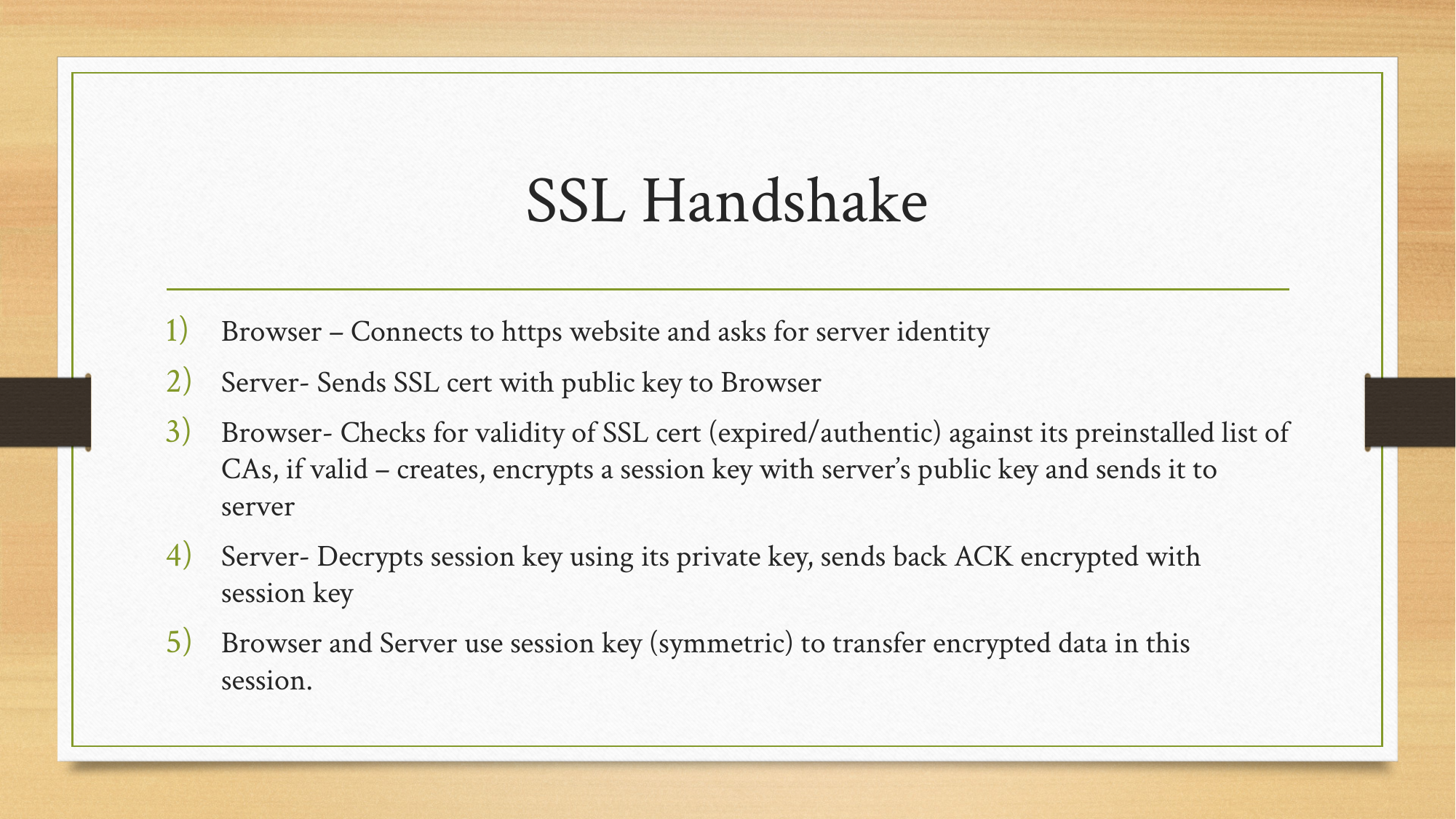

# SSL Handshake
Browser – Connects to https website and asks for server identity
Server- Sends SSL cert with public key to Browser
Browser- Checks for validity of SSL cert (expired/authentic) against its preinstalled list of CAs, if valid – creates, encrypts a session key with server’s public key and sends it to server
Server- Decrypts session key using its private key, sends back ACK encrypted with session key
Browser and Server use session key (symmetric) to transfer encrypted data in this session.